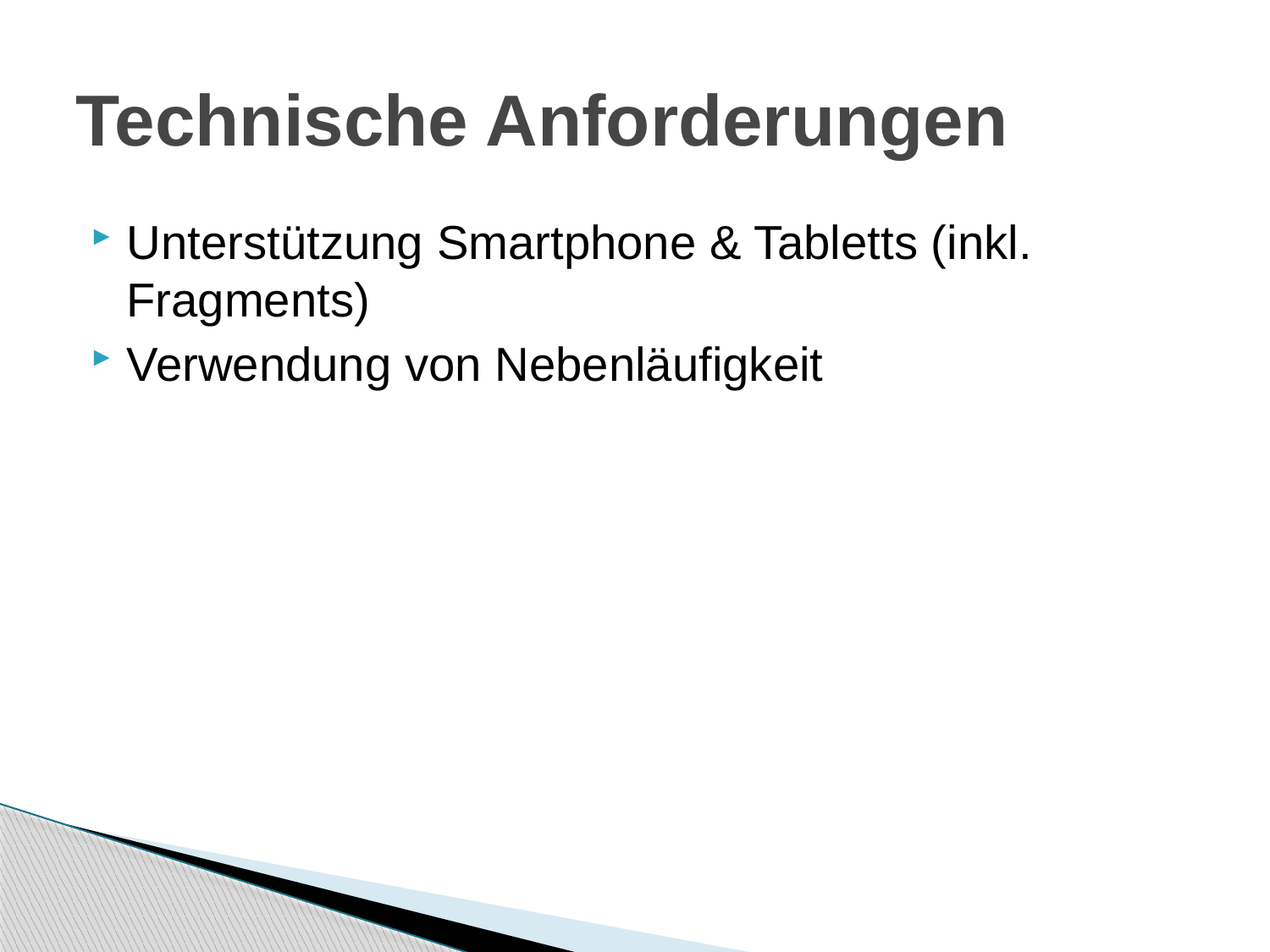

# Technische Anforderungen
Unterstützung Smartphone & Tabletts (inkl. Fragments)
Verwendung von Nebenläufigkeit